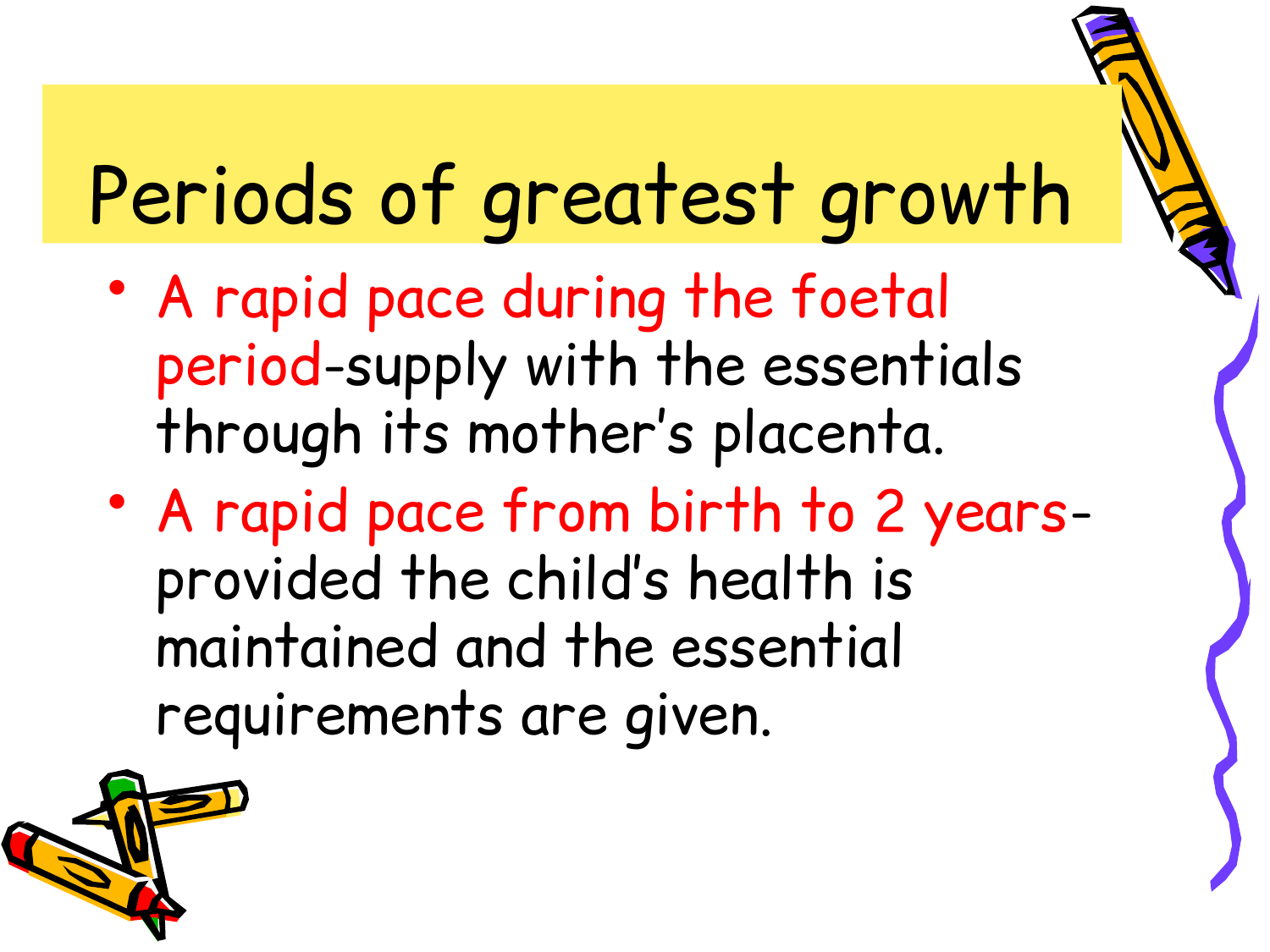

# Periods of greatest growth
A rapid pace during the foetal period-supply with the essentials through its mother’s placenta.
A rapid pace from birth to 2 years-provided the child’s health is maintained and the essential requirements are given.